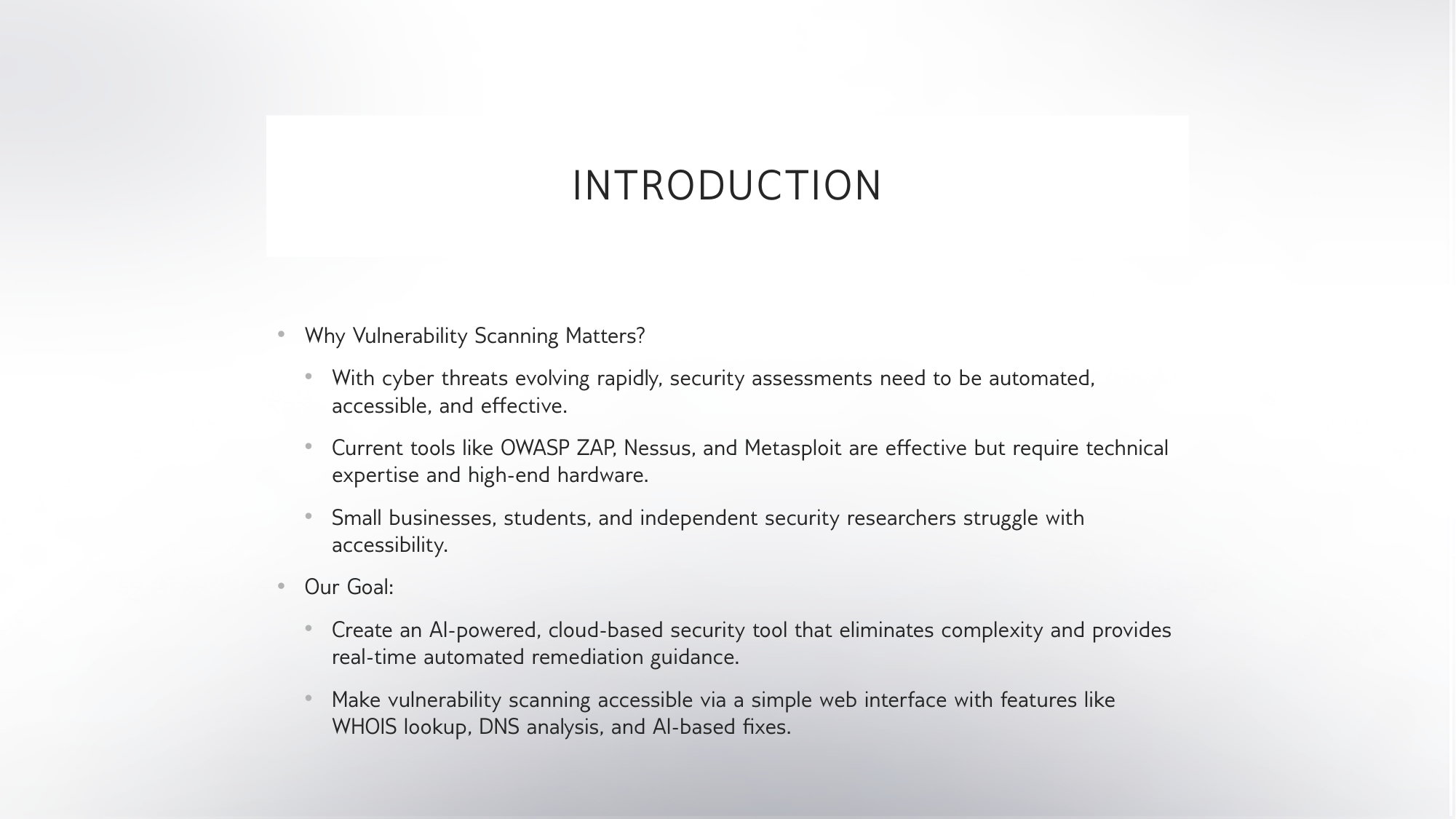

# Introduction
Why Vulnerability Scanning Matters?
With cyber threats evolving rapidly, security assessments need to be automated, accessible, and effective.
Current tools like OWASP ZAP, Nessus, and Metasploit are effective but require technical expertise and high-end hardware.
Small businesses, students, and independent security researchers struggle with accessibility.
Our Goal:
Create an AI-powered, cloud-based security tool that eliminates complexity and provides real-time automated remediation guidance.
Make vulnerability scanning accessible via a simple web interface with features like WHOIS lookup, DNS analysis, and AI-based fixes.